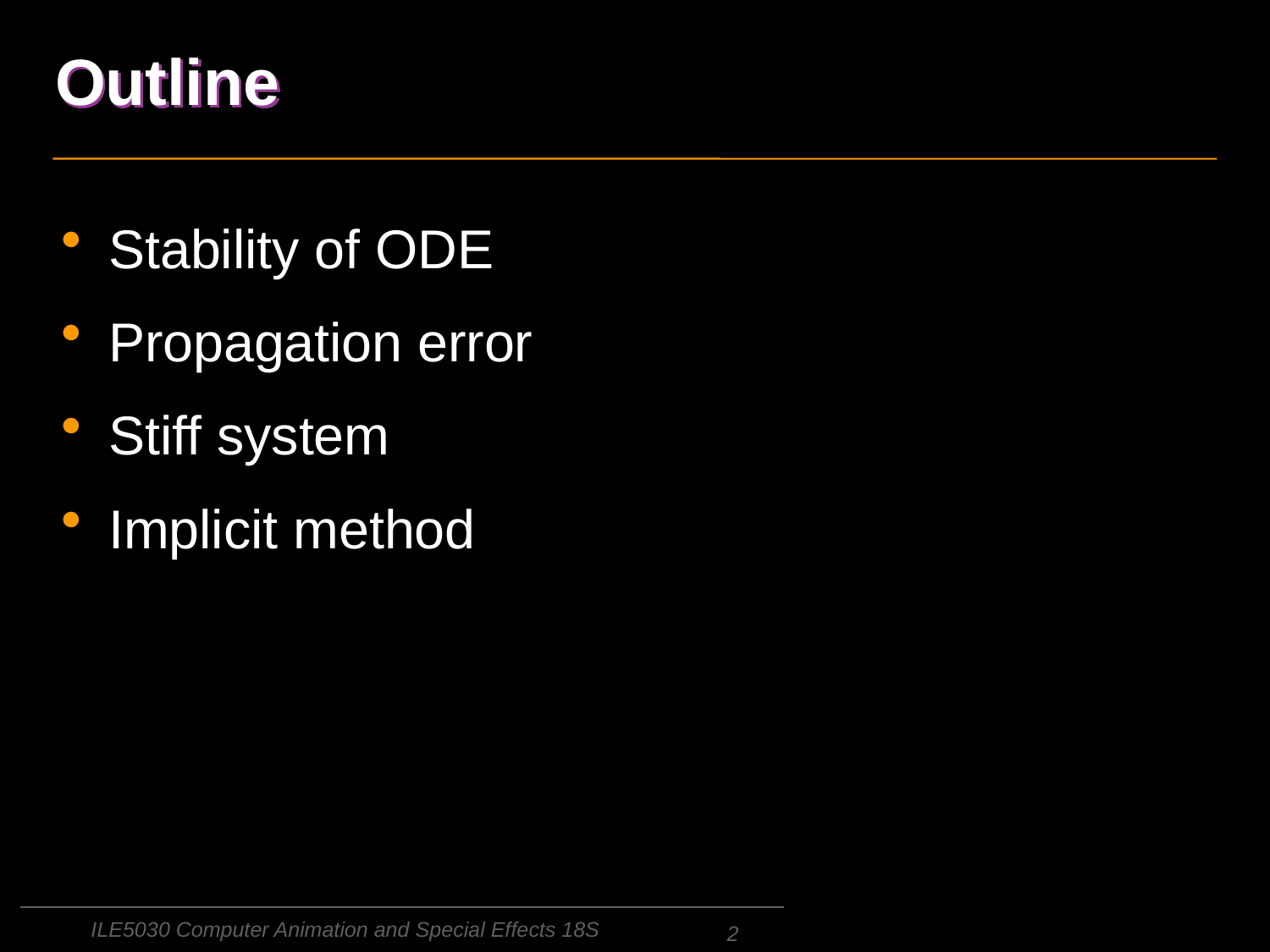

# Outline
Stability of ODE
Propagation error
Stiff system
Implicit method
ILE5030 Computer Animation and Special Effects 18S
2